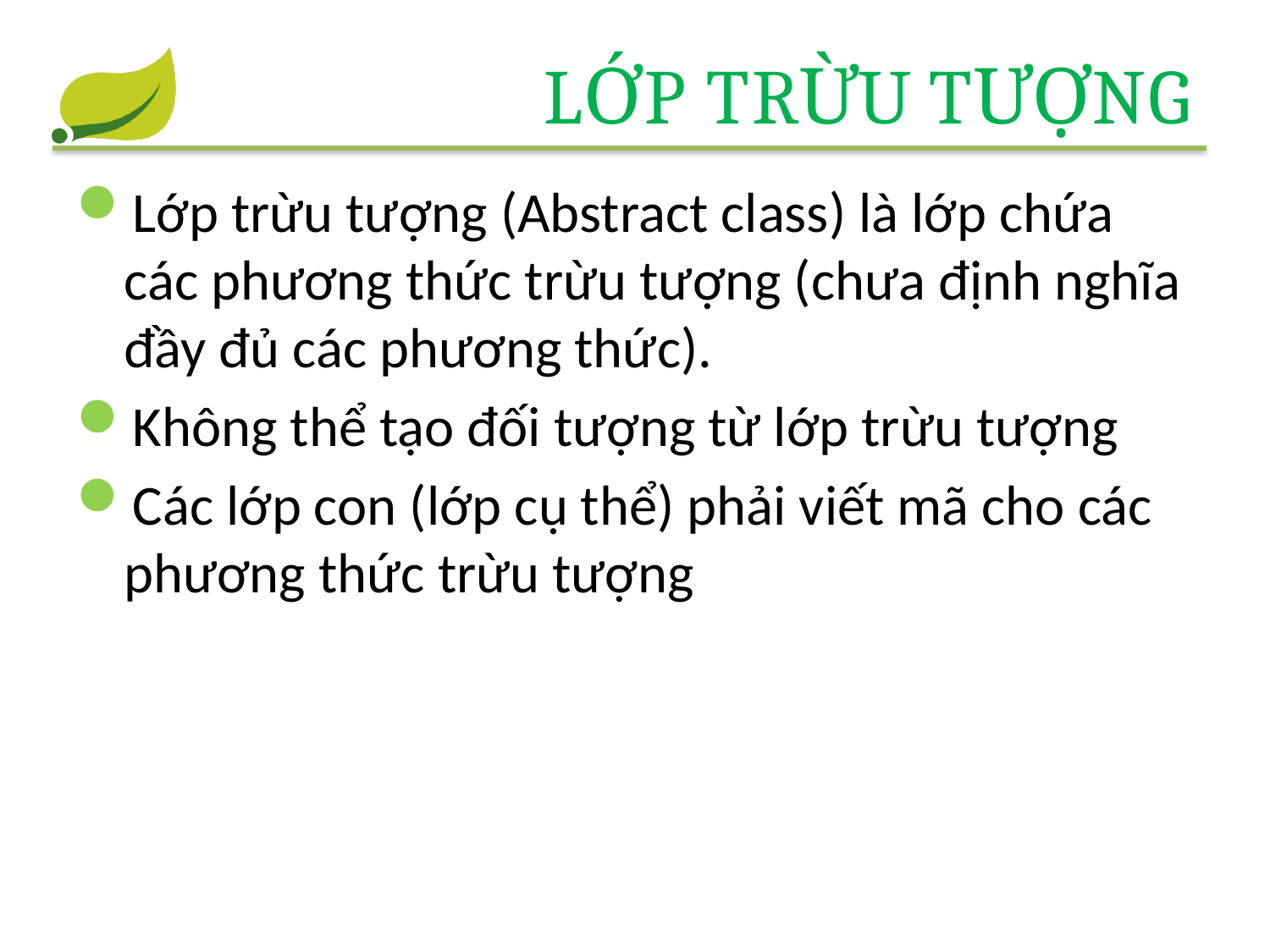

# Lớp trừu tượng
Lớp trừu tượng (Abstract class) là lớp chứa các phương thức trừu tượng (chưa định nghĩa đầy đủ các phương thức).
Không thể tạo đối tượng từ lớp trừu tượng
Các lớp con (lớp cụ thể) phải viết mã cho các phương thức trừu tượng